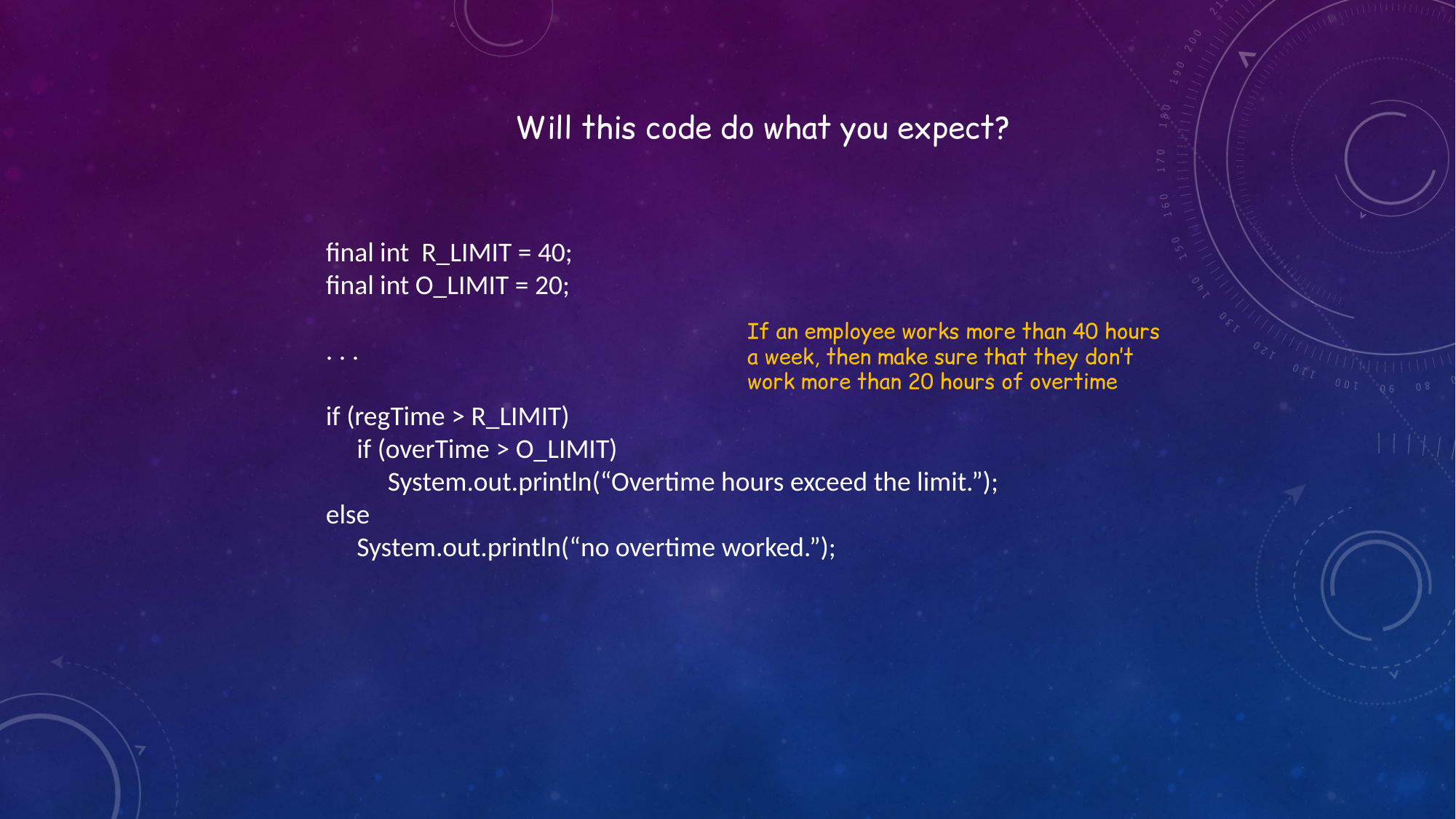

Will this code do what you expect?
final int  R_LIMIT = 40;
final int O_LIMIT = 20;

. . .

if (regTime > R_LIMIT)
     if (overTime > O_LIMIT)
          System.out.println(“Overtime hours exceed the limit.”);
else
     System.out.println(“no overtime worked.”);
If an employee works more than 40 hours
a week, then make sure that they don’t
work more than 20 hours of overtime